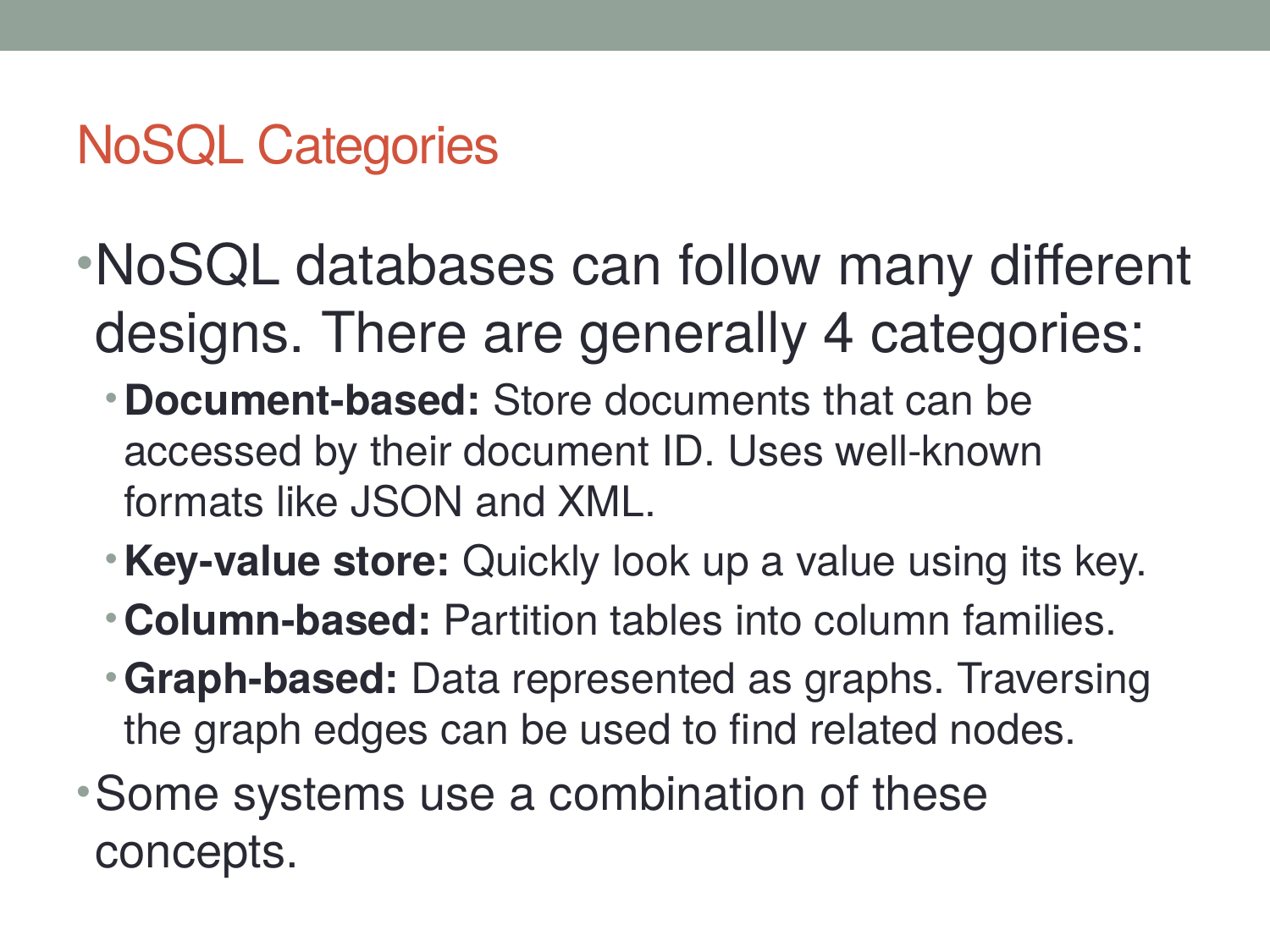

# NoSQL Categories
NoSQL databases can follow many different designs. There are generally 4 categories:
Document-based: Store documents that can be accessed by their document ID. Uses well-known formats like JSON and XML.
Key-value store: Quickly look up a value using its key.
Column-based: Partition tables into column families.
Graph-based: Data represented as graphs. Traversing the graph edges can be used to find related nodes.
Some systems use a combination of these concepts.